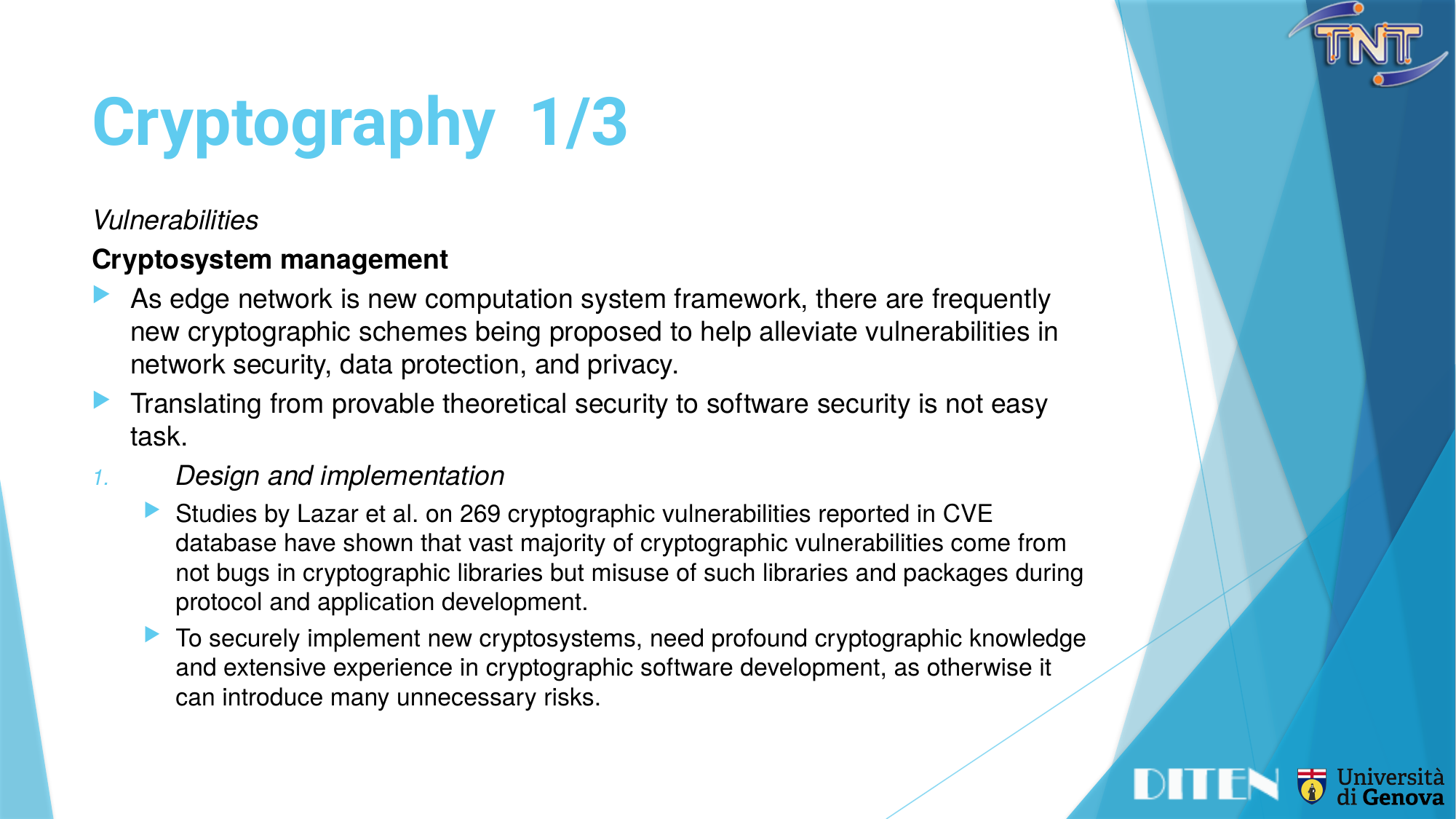

# Cryptography	1/3
Vulnerabilities
Cryptosystem management
As edge network is new computation system framework, there are frequently new cryptographic schemes being proposed to help alleviate vulnerabilities in network security, data protection, and privacy.
Translating from provable theoretical security to software security is not easy task.
Design and implementation
Studies by Lazar et al. on 269 cryptographic vulnerabilities reported in CVE database have shown that vast majority of cryptographic vulnerabilities come from not bugs in cryptographic libraries but misuse of such libraries and packages during protocol and application development.
To securely implement new cryptosystems, need profound cryptographic knowledge and extensive experience in cryptographic software development, as otherwise it can introduce many unnecessary risks.